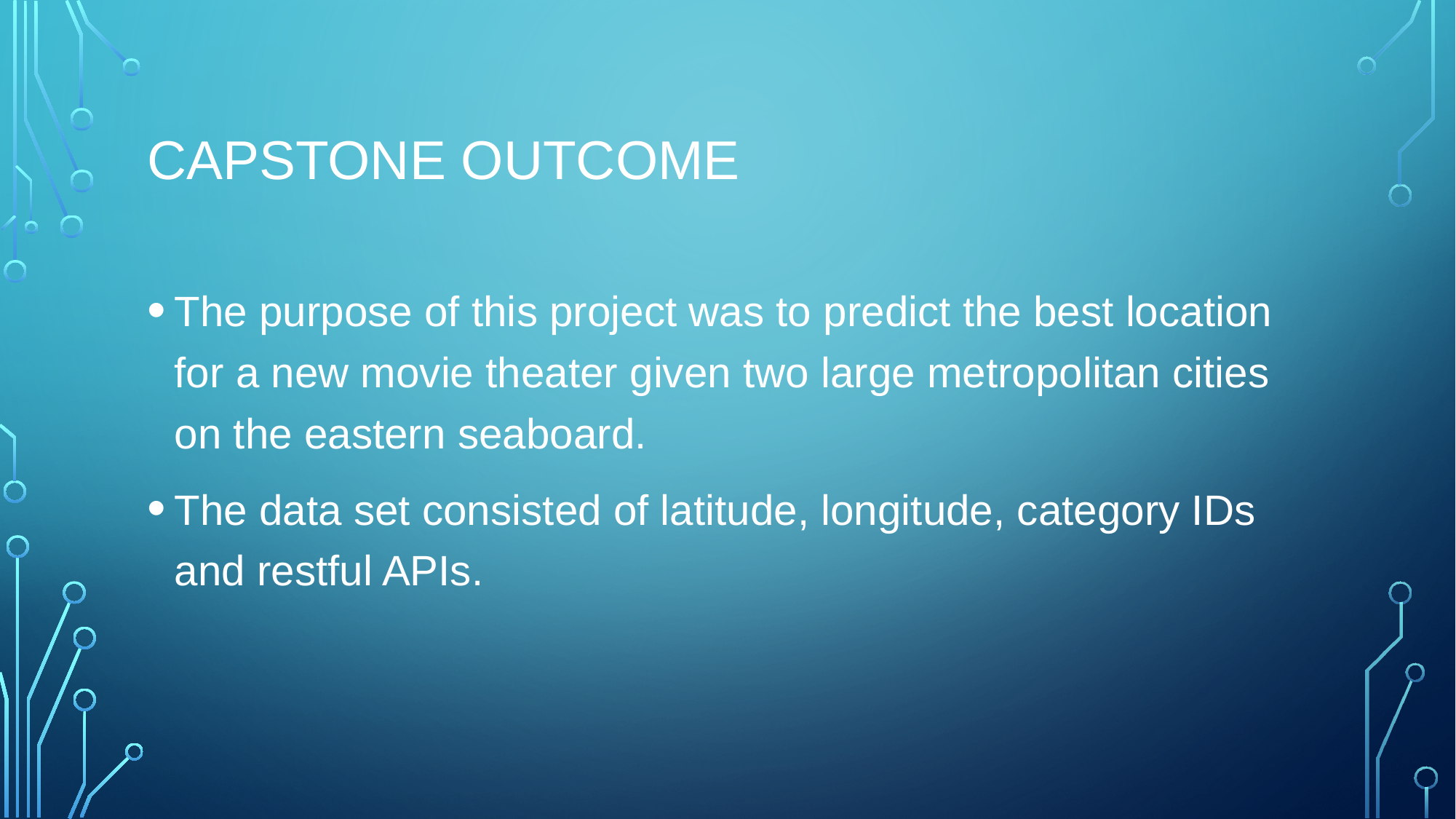

# Capstone outcome
The purpose of this project was to predict the best location for a new movie theater given two large metropolitan cities on the eastern seaboard.
The data set consisted of latitude, longitude, category IDs and restful APIs.